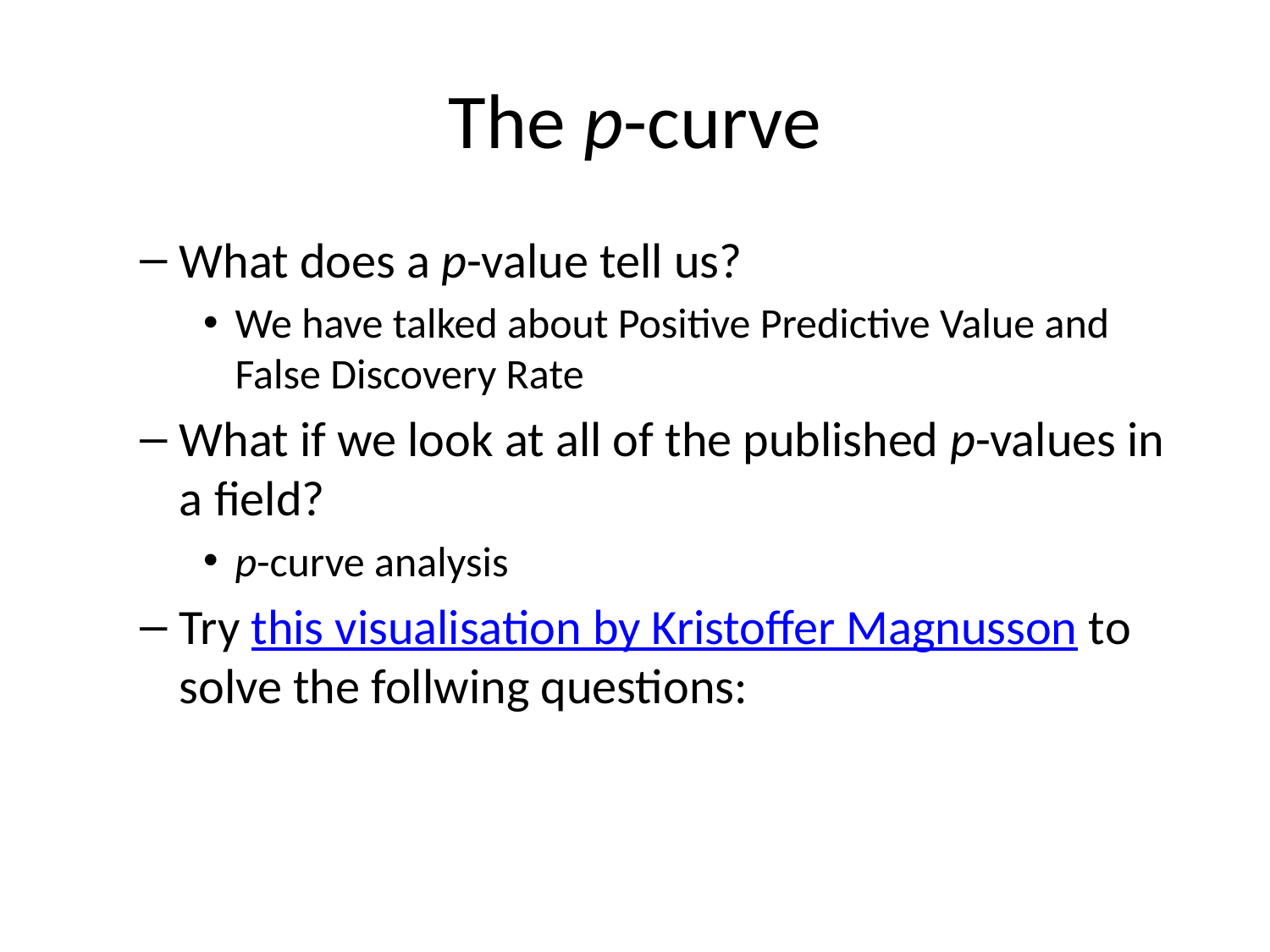

# The p-curve
What does a p-value tell us?
We have talked about Positive Predictive Value and False Discovery Rate
What if we look at all of the published p-values in a field?
p-curve analysis
Try this visualisation by Kristoffer Magnusson to solve the follwing questions: